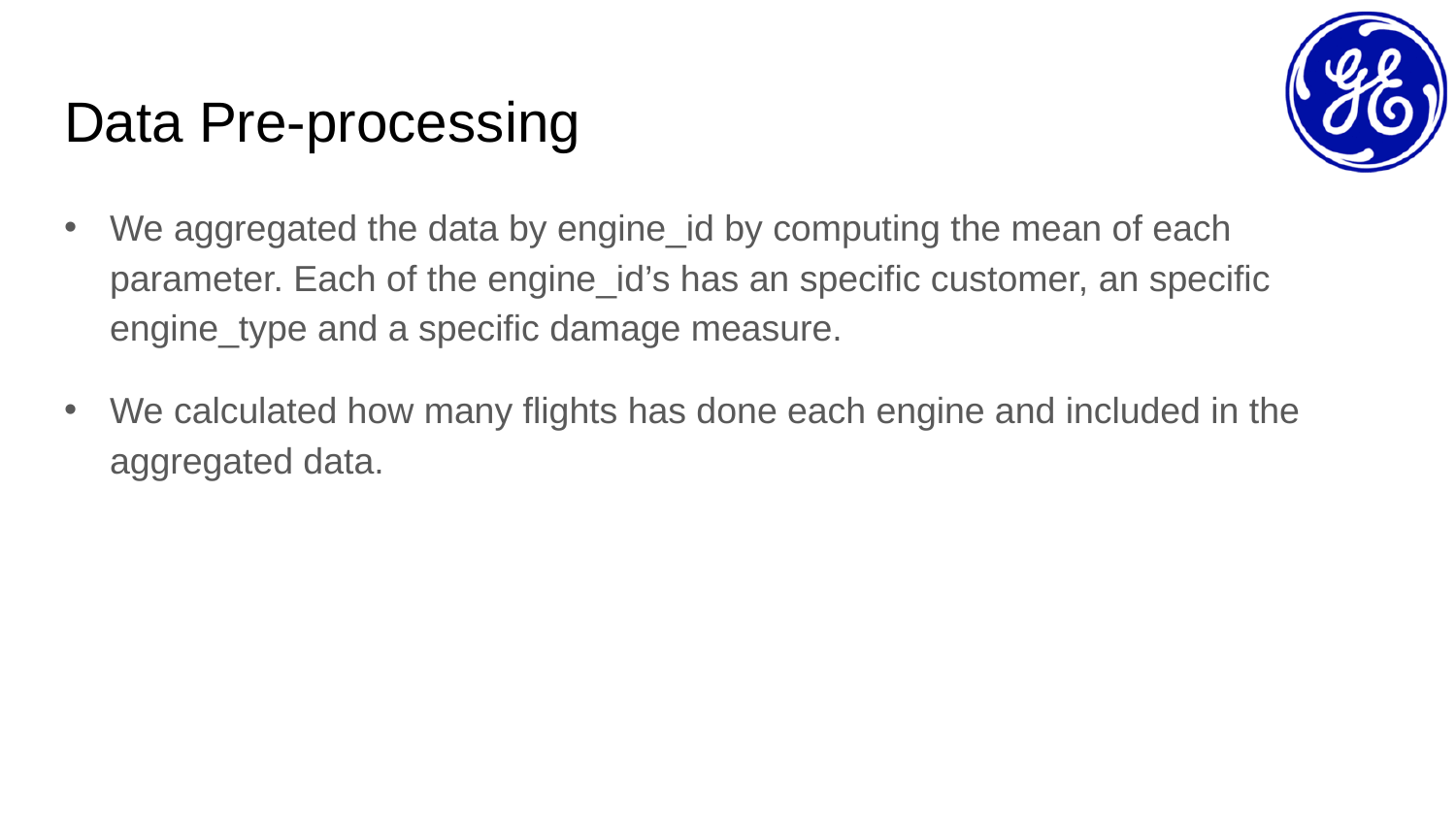

# Data Pre-processing
We aggregated the data by engine_id by computing the mean of each parameter. Each of the engine_id’s has an specific customer, an specific engine_type and a specific damage measure.
We calculated how many flights has done each engine and included in the aggregated data.